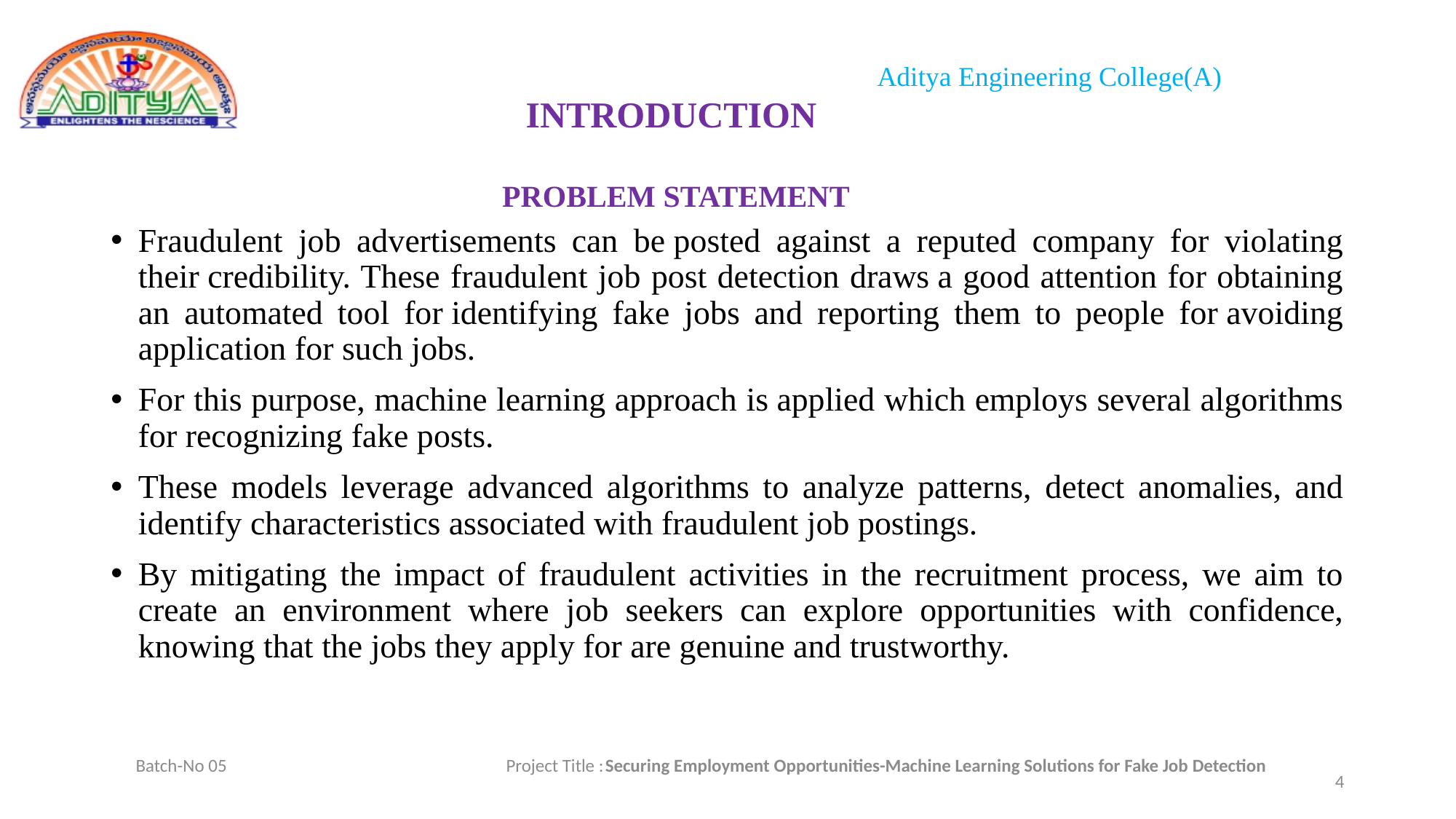

# INTRODUCTION
PROBLEM STATEMENT
Fraudulent job advertisements can be posted against a reputed company for violating their credibility. These fraudulent job post detection draws a good attention for obtaining an automated tool for identifying fake jobs and reporting them to people for avoiding application for such jobs.
For this purpose, machine learning approach is applied which employs several algorithms for recognizing fake posts.
These models leverage advanced algorithms to analyze patterns, detect anomalies, and identify characteristics associated with fraudulent job postings.
By mitigating the impact of fraudulent activities in the recruitment process, we aim to create an environment where job seekers can explore opportunities with confidence, knowing that the jobs they apply for are genuine and trustworthy.
Batch-No 05                                                                   Project Title :Securing Employment Opportunities-Machine Learning Solutions for Fake Job Detection

4